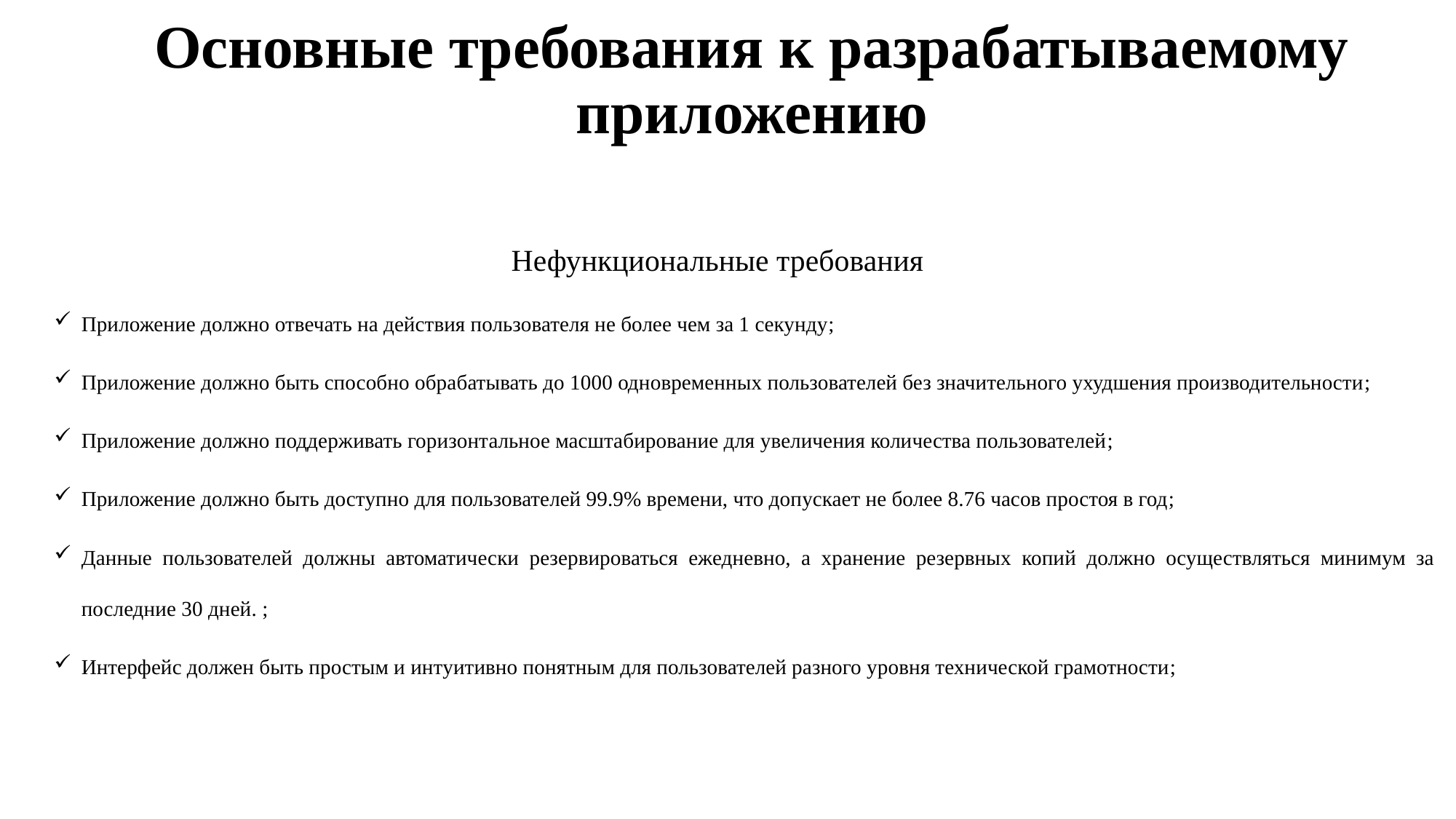

# Основные требования к разрабатываемому приложению
Нефункциональные требования
Приложение должно отвечать на действия пользователя не более чем за 1 секунду;
Приложение должно быть способно обрабатывать до 1000 одновременных пользователей без значительного ухудшения производительности;
Приложение должно поддерживать горизонтальное масштабирование для увеличения количества пользователей;
Приложение должно быть доступно для пользователей 99.9% времени, что допускает не более 8.76 часов простоя в год;
Данные пользователей должны автоматически резервироваться ежедневно, а хранение резервных копий должно осуществляться минимум за последние 30 дней. ;
Интерфейс должен быть простым и интуитивно понятным для пользователей разного уровня технической грамотности;